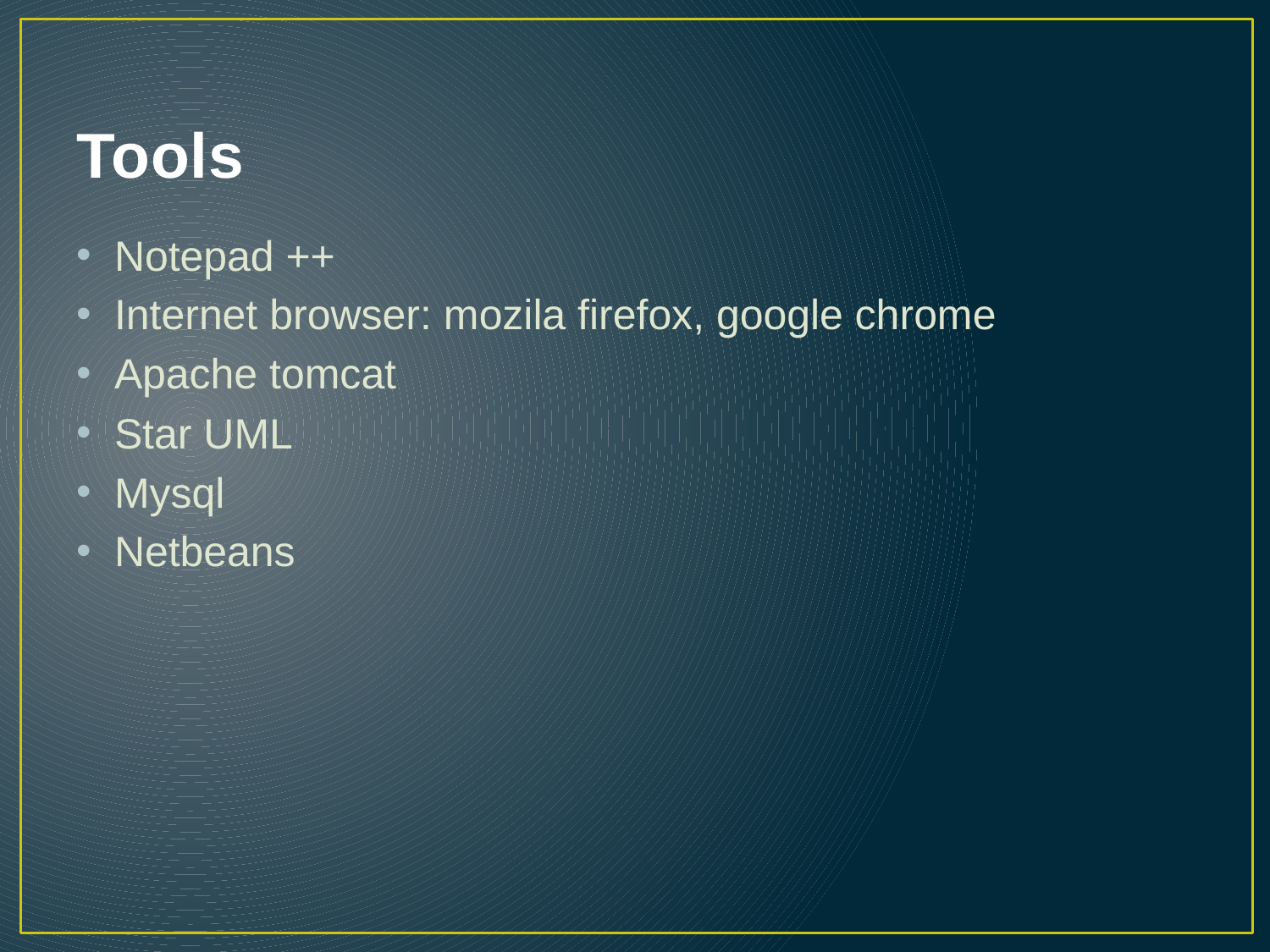

# Tools
Notepad ++
Internet browser: mozila firefox, google chrome
Apache tomcat
Star UML
Mysql
Netbeans